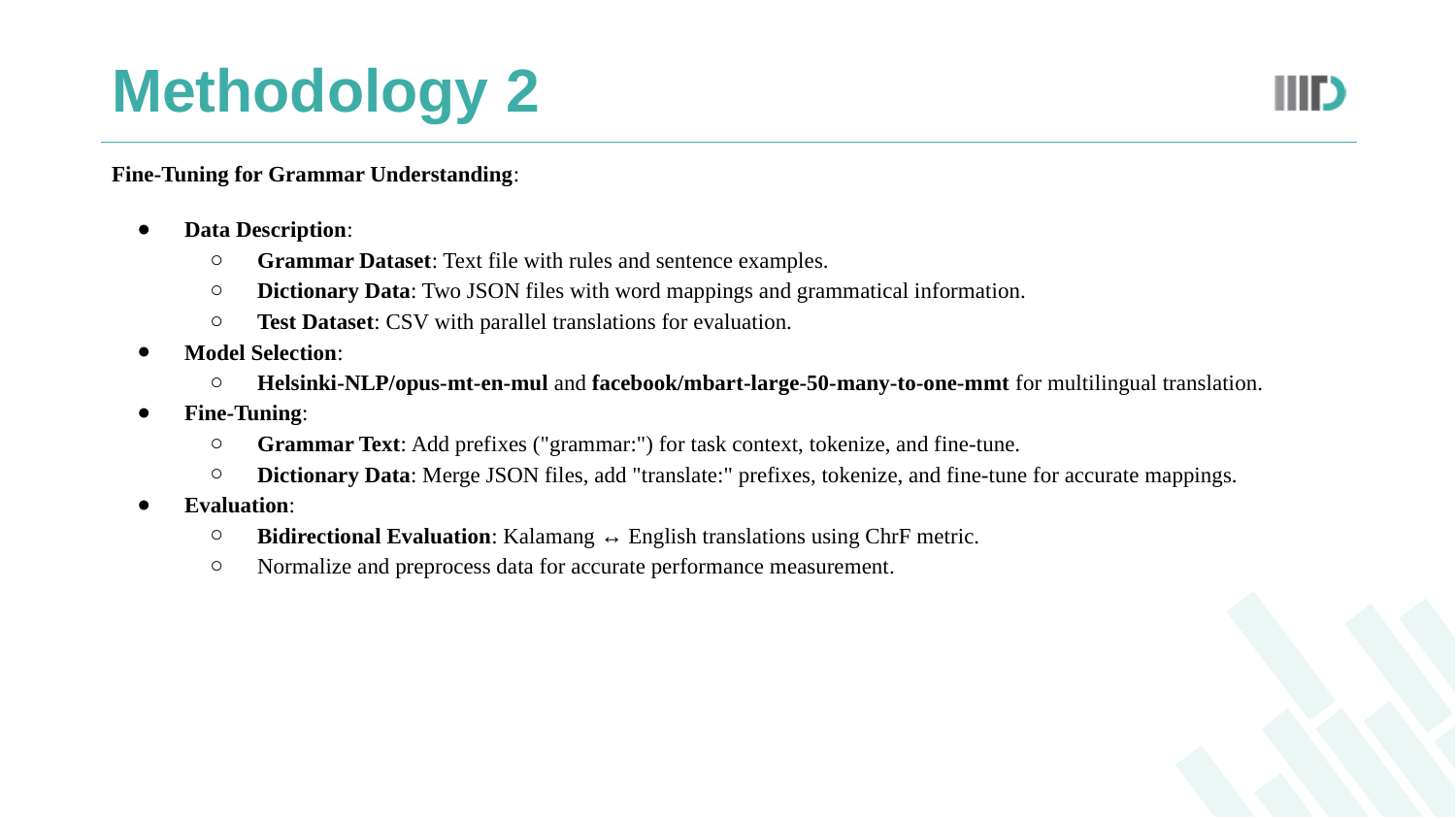

# Methodology 2
Fine-Tuning for Grammar Understanding:
Data Description:
Grammar Dataset: Text file with rules and sentence examples.
Dictionary Data: Two JSON files with word mappings and grammatical information.
Test Dataset: CSV with parallel translations for evaluation.
Model Selection:
Helsinki-NLP/opus-mt-en-mul and facebook/mbart-large-50-many-to-one-mmt for multilingual translation.
Fine-Tuning:
Grammar Text: Add prefixes ("grammar:") for task context, tokenize, and fine-tune.
Dictionary Data: Merge JSON files, add "translate:" prefixes, tokenize, and fine-tune for accurate mappings.
Evaluation:
Bidirectional Evaluation: Kalamang ↔ English translations using ChrF metric.
Normalize and preprocess data for accurate performance measurement.